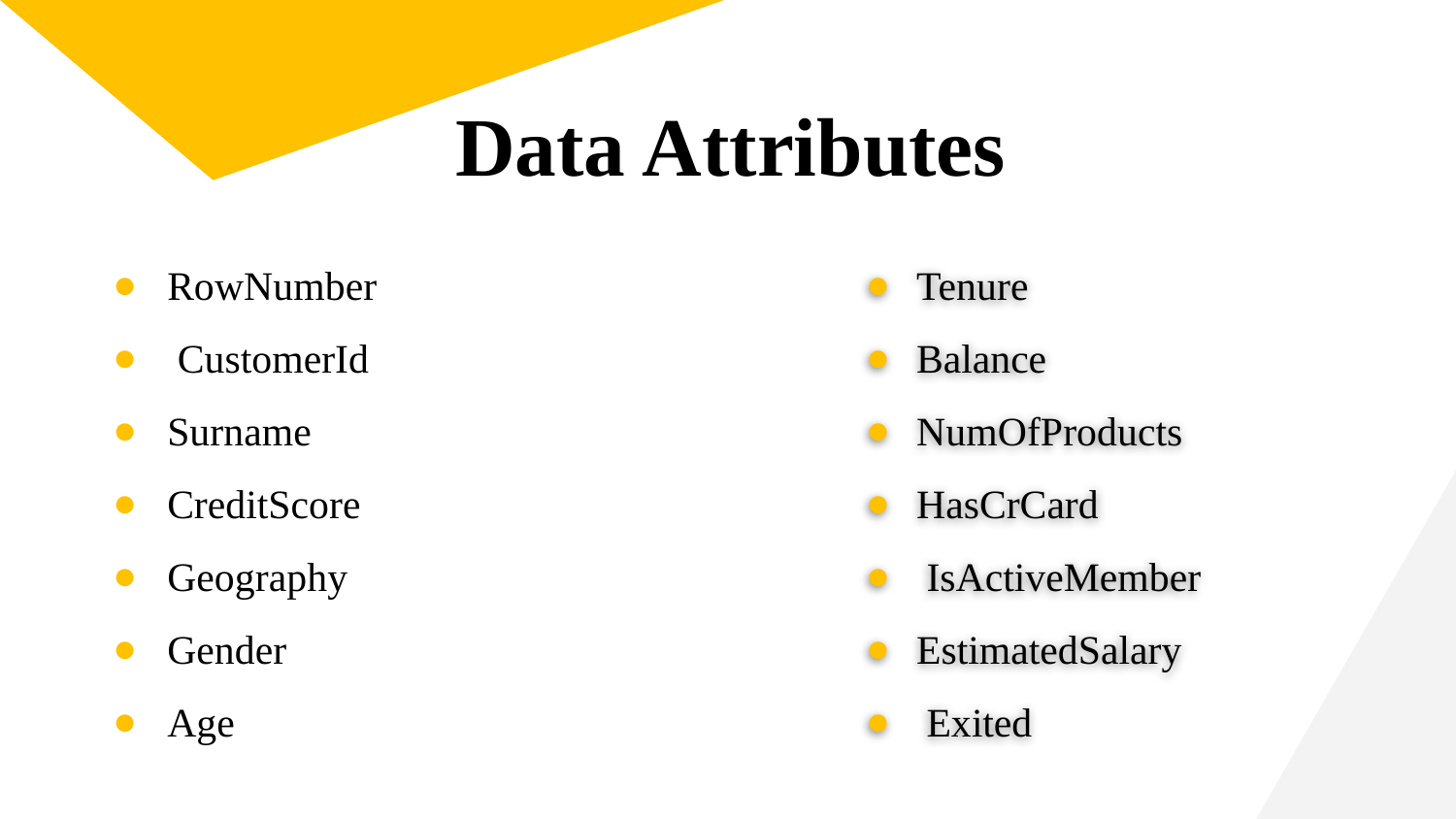

# Data Attributes
Tenure
Balance
NumOfProducts
HasCrCard
 IsActiveMember
EstimatedSalary
 Exited

RowNumber
 CustomerId
Surname
CreditScore
Geography
Gender
Age